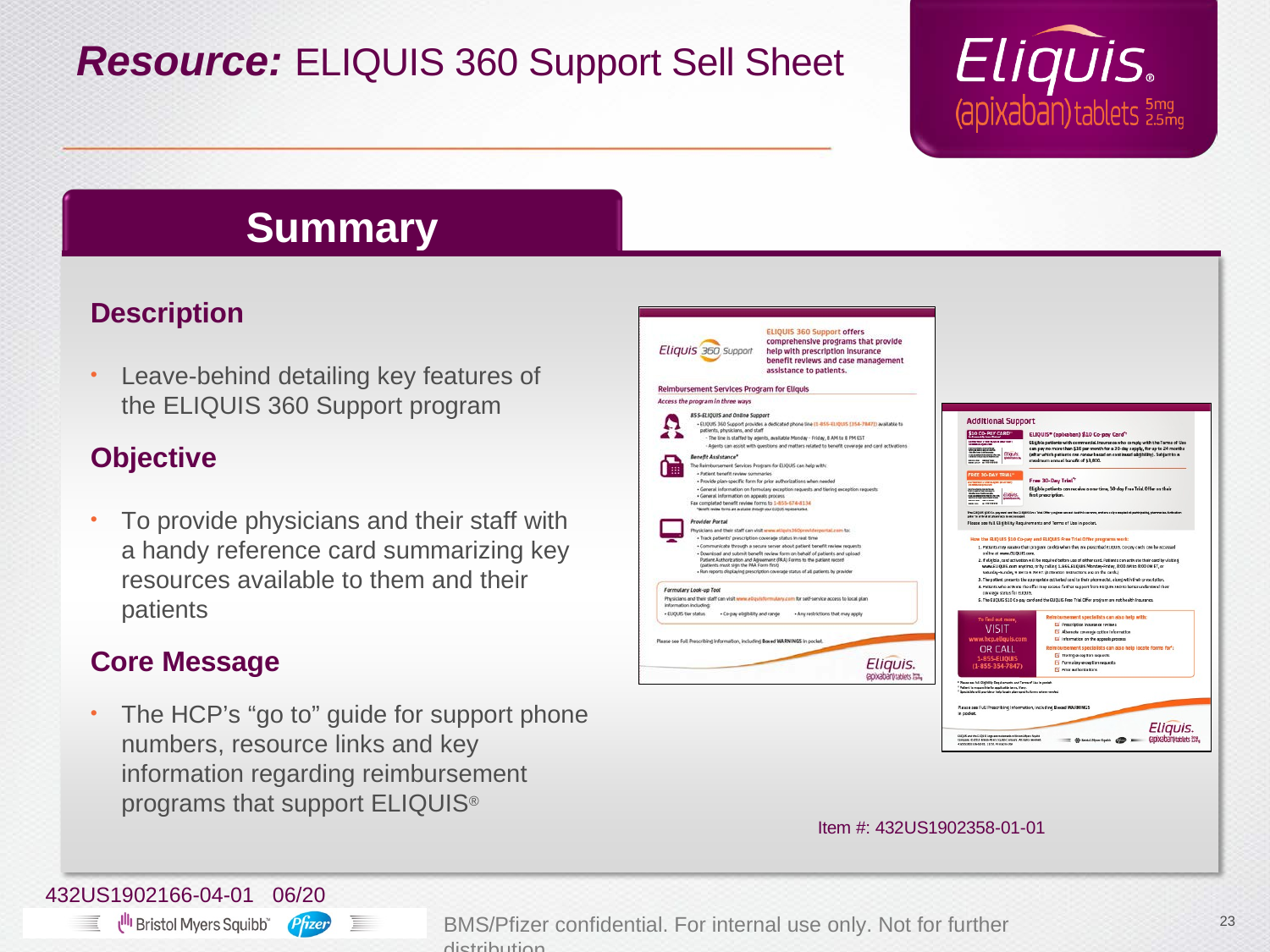

Resource: ELIQUIS 360 Support Sell Sheet

Summary

Description

Leave-behind detailing key features of the ELIQUIS 360 Support program
Objective

To provide physicians and their staff with a handy reference card summarizing key resources available to them and their patients
Core Message
The HCP’s “go to” guide for support phone numbers, resource links and key information regarding reimbursement programs that support ELIQUIS®
Item #: 432US1902358-01-01

432US1902166-04-01   06/20

BMS/Pfizer confidential. For internal use only. Not for further distribution.
23